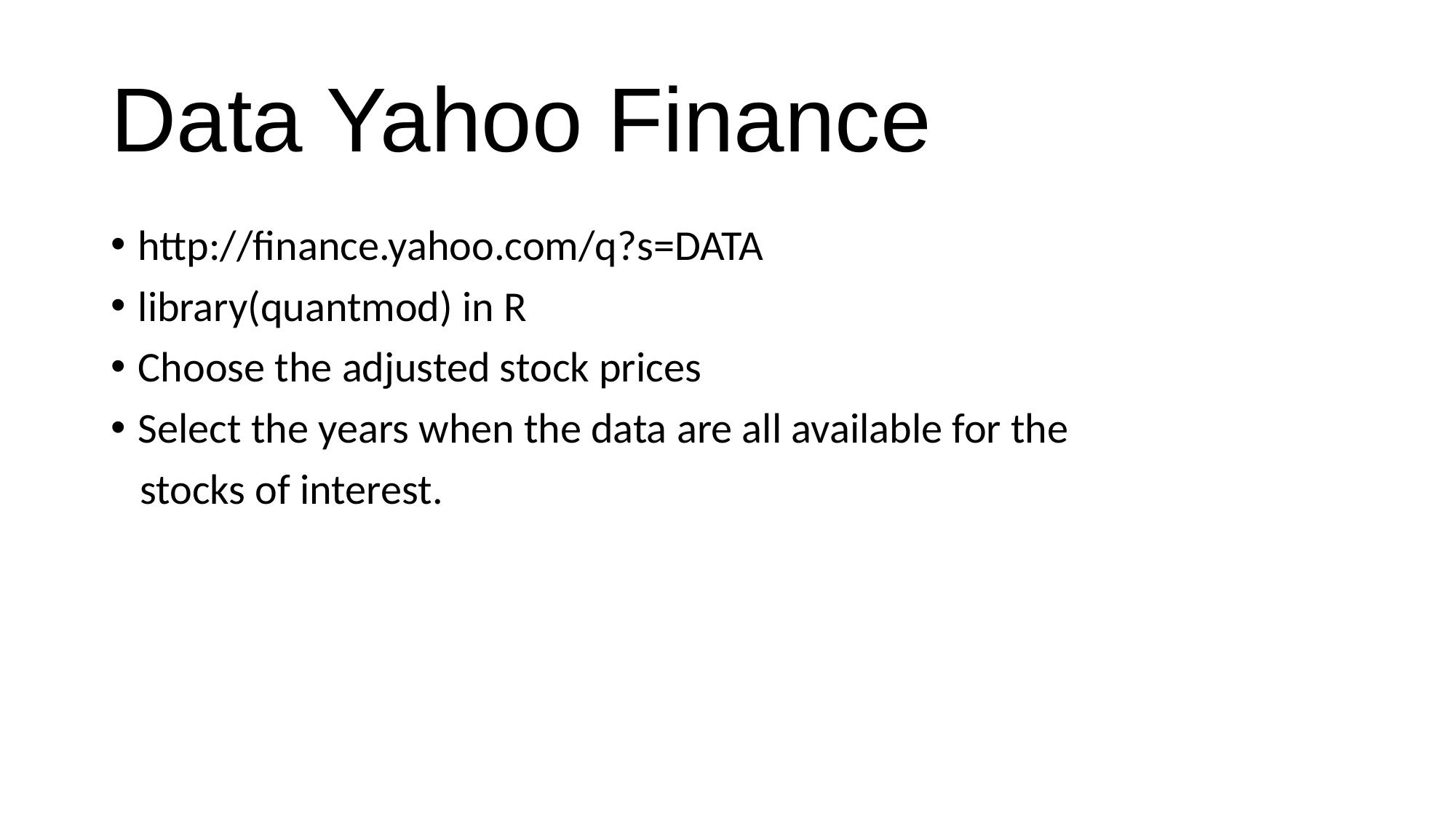

# Data Yahoo Finance
http://finance.yahoo.com/q?s=DATA
library(quantmod) in R
Choose the adjusted stock prices
Select the years when the data are all available for the
   stocks of interest.